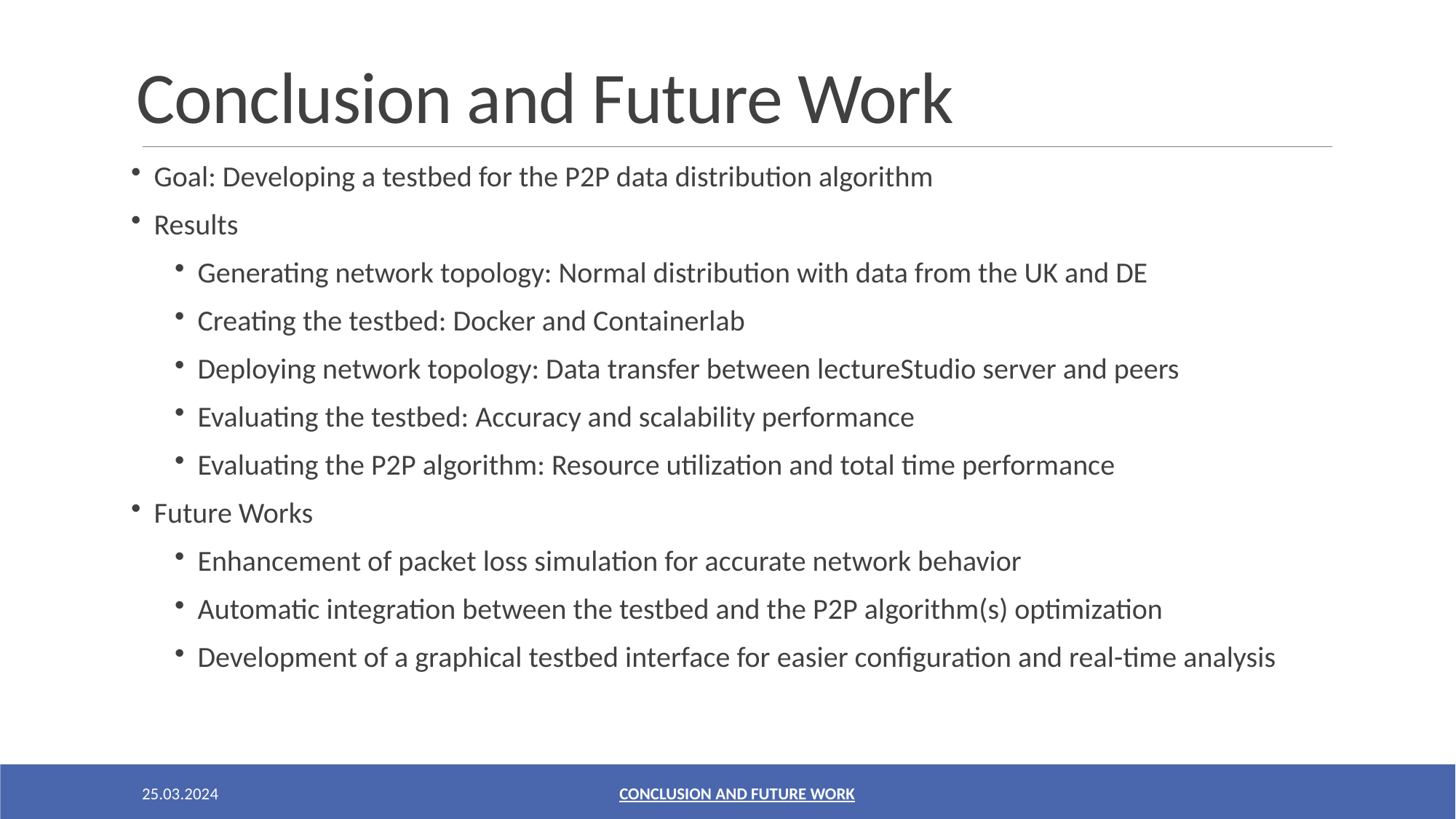

20
# Conclusion and Future Work
Goal: Developing a testbed for the P2P data distribution algorithm
Results
Generating network topology: Normal distribution with data from the UK and DE
Creating the testbed: Docker and Containerlab
Deploying network topology: Data transfer between lectureStudio server and peers
Evaluating the testbed: Accuracy and scalability performance
Evaluating the P2P algorithm: Resource utilization and total time performance
Future Works
Enhancement of packet loss simulation for accurate network behavior
Automatic integration between the testbed and the P2P algorithm(s) optimization
Development of a graphical testbed interface for easier configuration and real-time analysis
CONCLUSION AND FUTURE WORK
25.03.2024